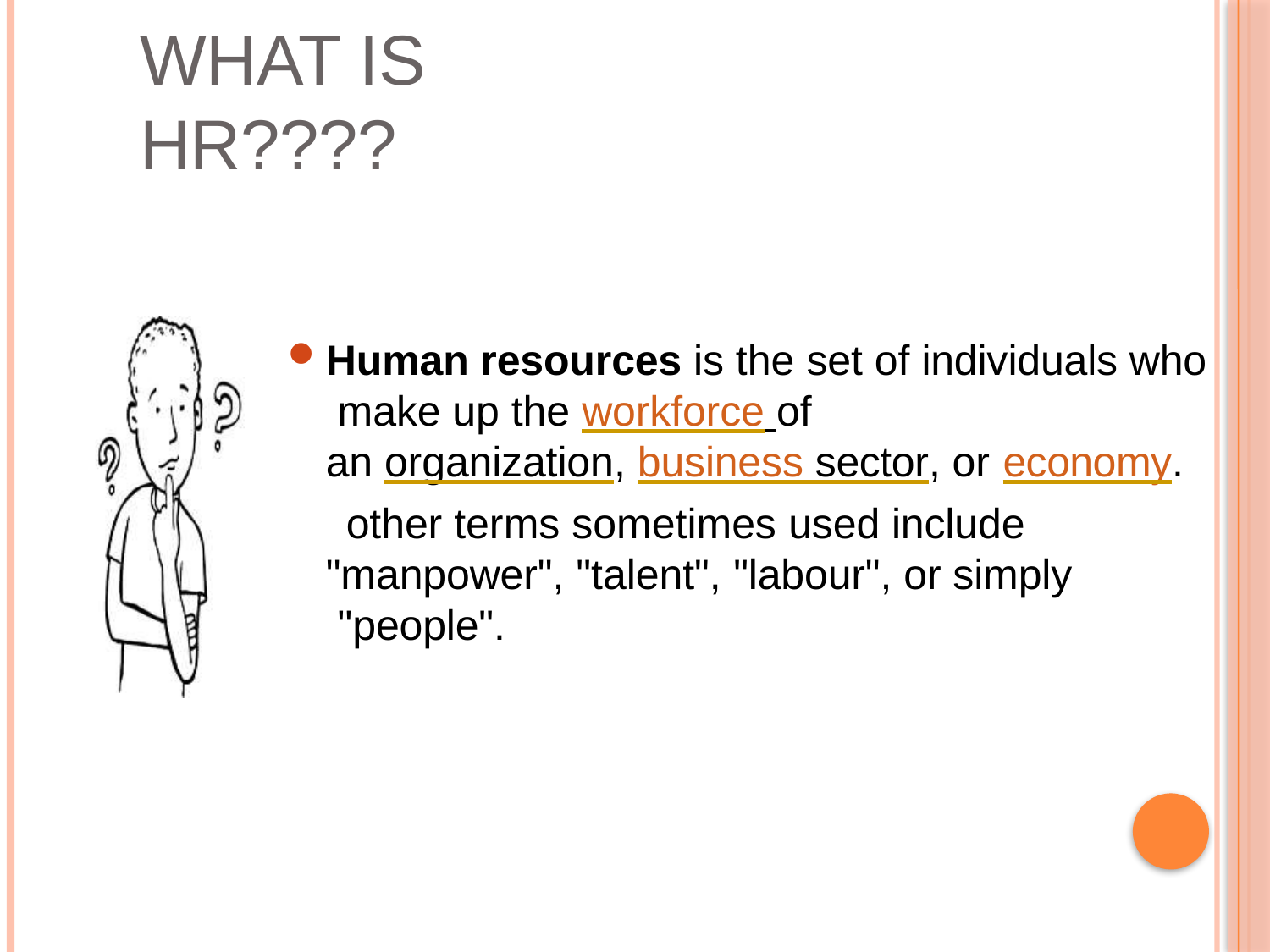

# What is HR????

Human resources is the set of individuals who  make up the workforce of
an organization, business sector, or economy.
other terms sometimes used include  "manpower", "talent", "labour", or simply  "people".